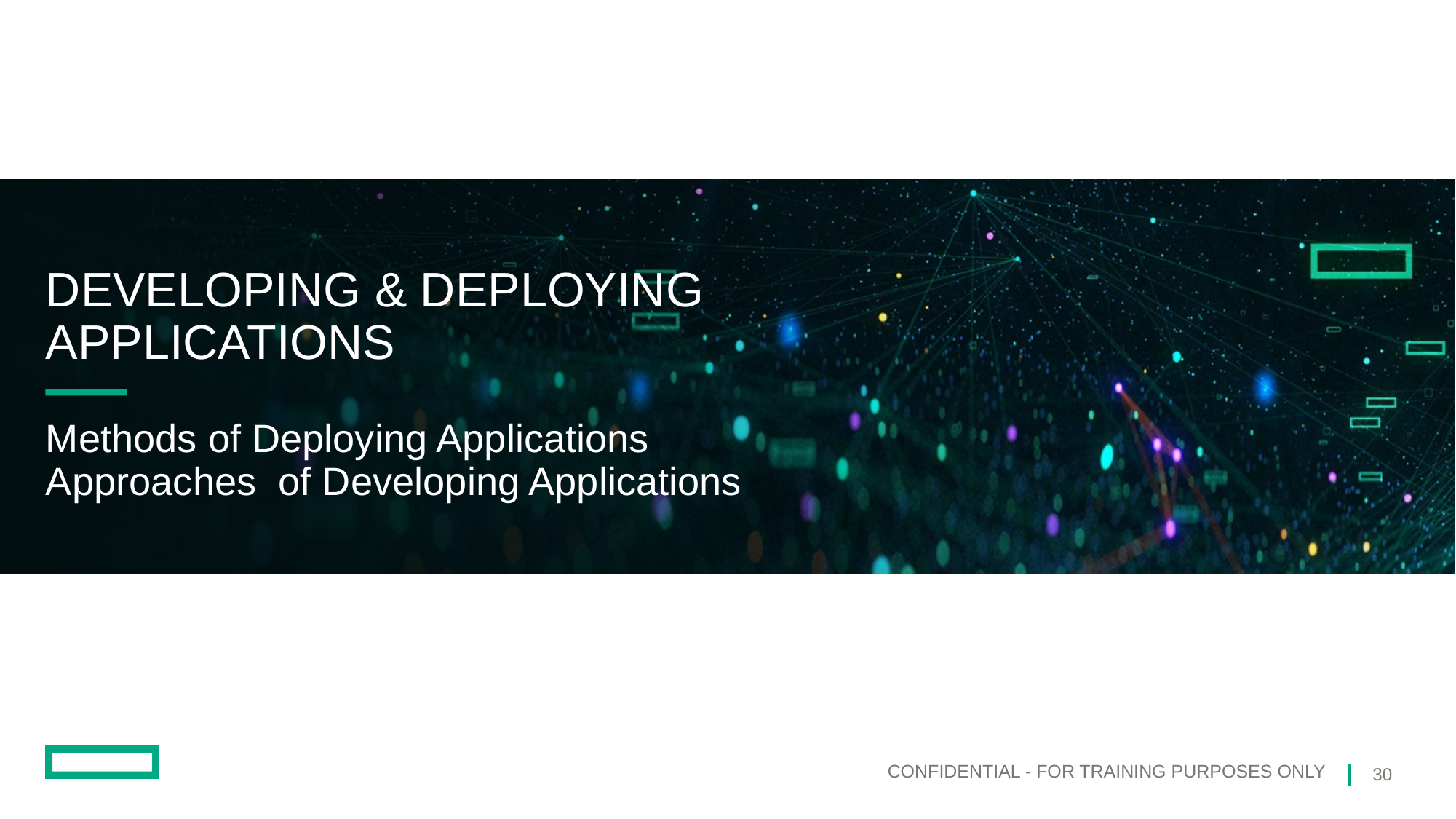

# Developing & Deploying applications
Methods of Deploying Applications
Approaches  of Developing Applications
30
CONFIDENTIAL - FOR TRAINING PURPOSES ONLY